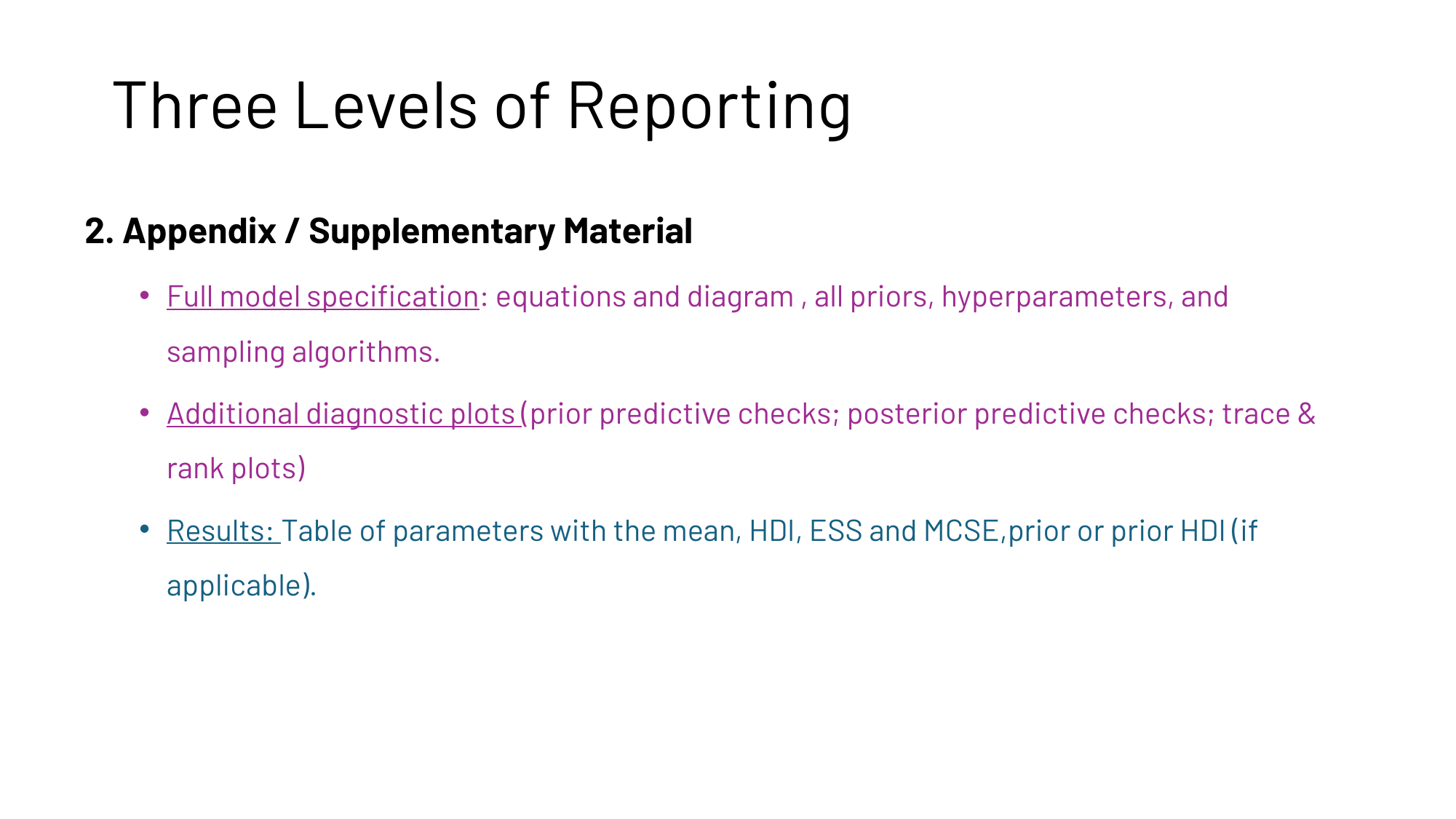

# Three Levels of Reporting
2. Appendix / Supplementary Material
Full model specification: equations and diagram , all priors, hyperparameters, and sampling algorithms.
Additional diagnostic plots (prior predictive checks; posterior predictive checks; trace & rank plots)
Results: Table of parameters with the mean, HDI, ESS and MCSE,prior or prior HDI (if applicable).